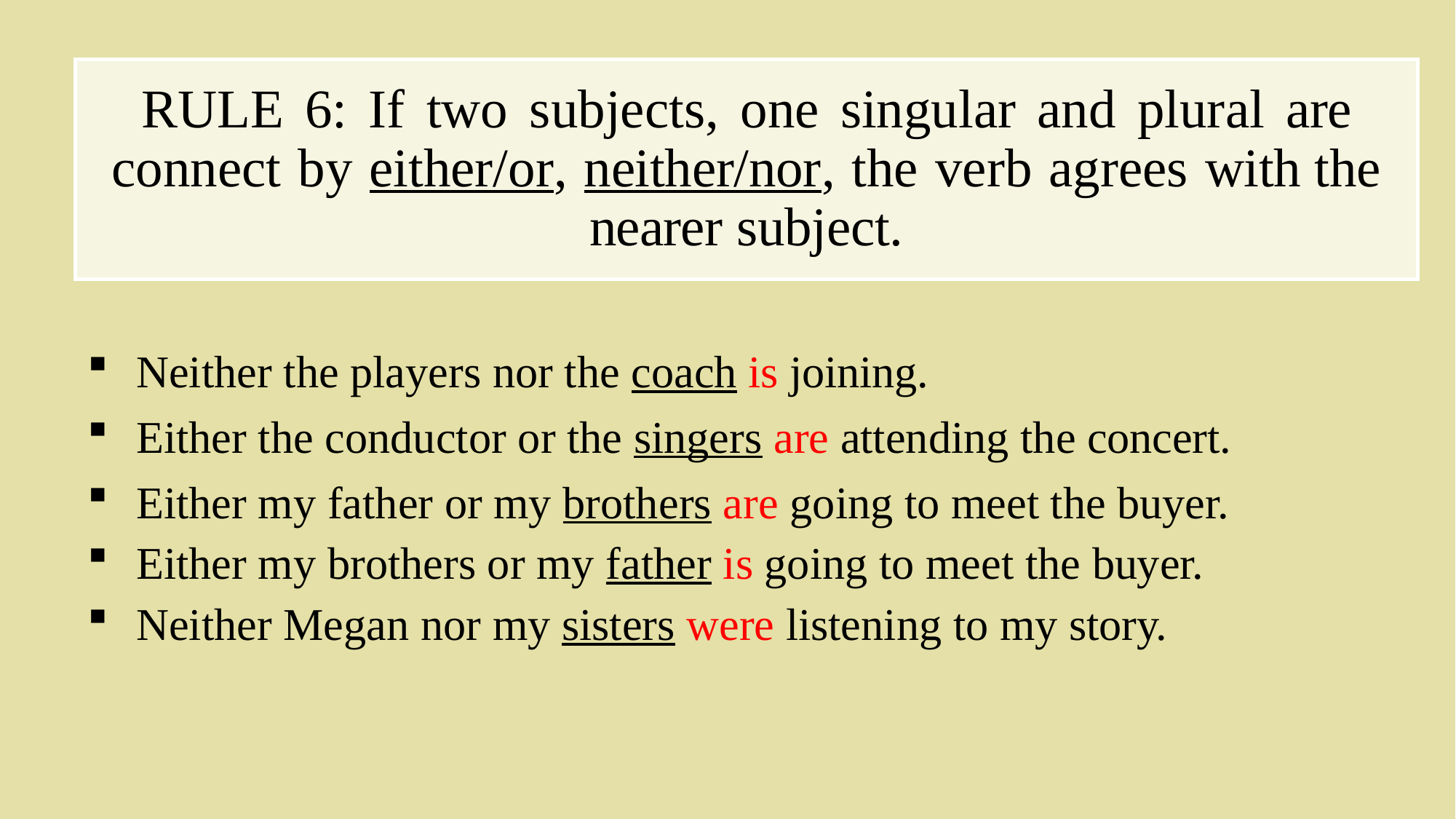

# RULE 6: If two subjects, one singular and plural are connect by either/or, neither/nor, the verb agrees with the nearer subject.
Neither the players nor the coach is joining.
Either the conductor or the singers are attending the concert.
Either my father or my brothers are going to meet the buyer.
Either my brothers or my father is going to meet the buyer.
Neither Megan nor my sisters were listening to my story.